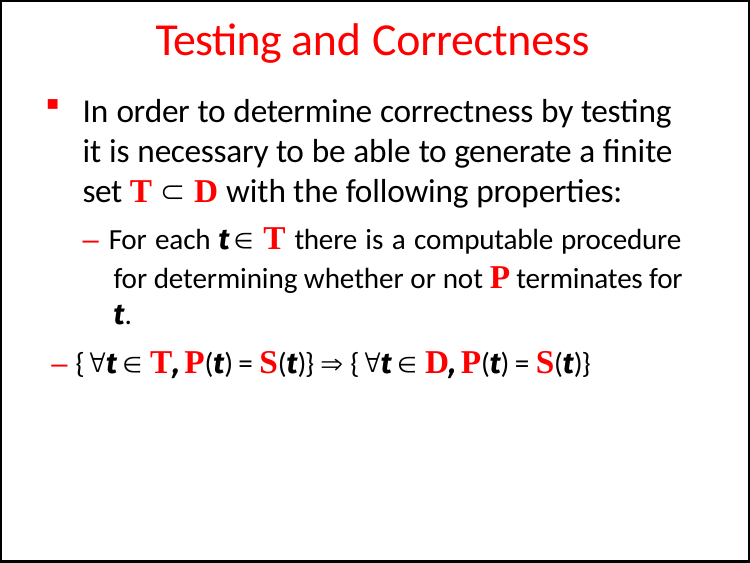

# Testing and Correctness
In order to determine correctness by testing  it is necessary to be able to generate a finite  set T ⊂ D with the following properties:
– For each t ∈ T there is a computable procedure  for determining whether or not P terminates for  t.
– {∀t ∈ T, P(t) = S(t)} ⇒ {∀t ∈ D, P(t) = S(t)}